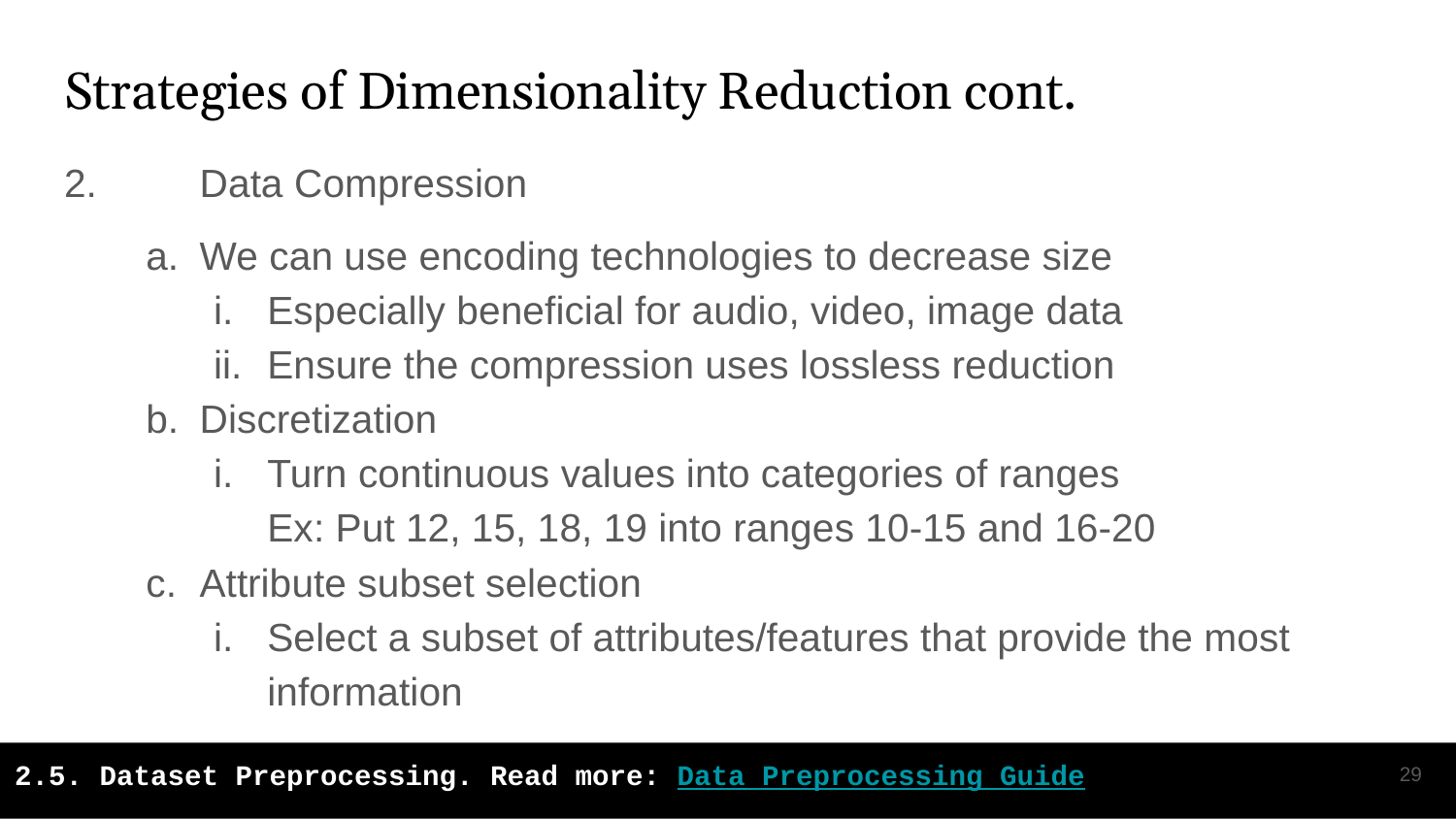

# Strategies of Dimensionality Reduction cont.
2.	Data Compression
We can use encoding technologies to decrease size
Especially beneficial for audio, video, image data
Ensure the compression uses lossless reduction
Discretization
Turn continuous values into categories of ranges
Ex: Put 12, 15, 18, 19 into ranges 10-15 and 16-20
Attribute subset selection
Select a subset of attributes/features that provide the most information
29
2.5. Dataset Preprocessing. Read more: Data Preprocessing Guide